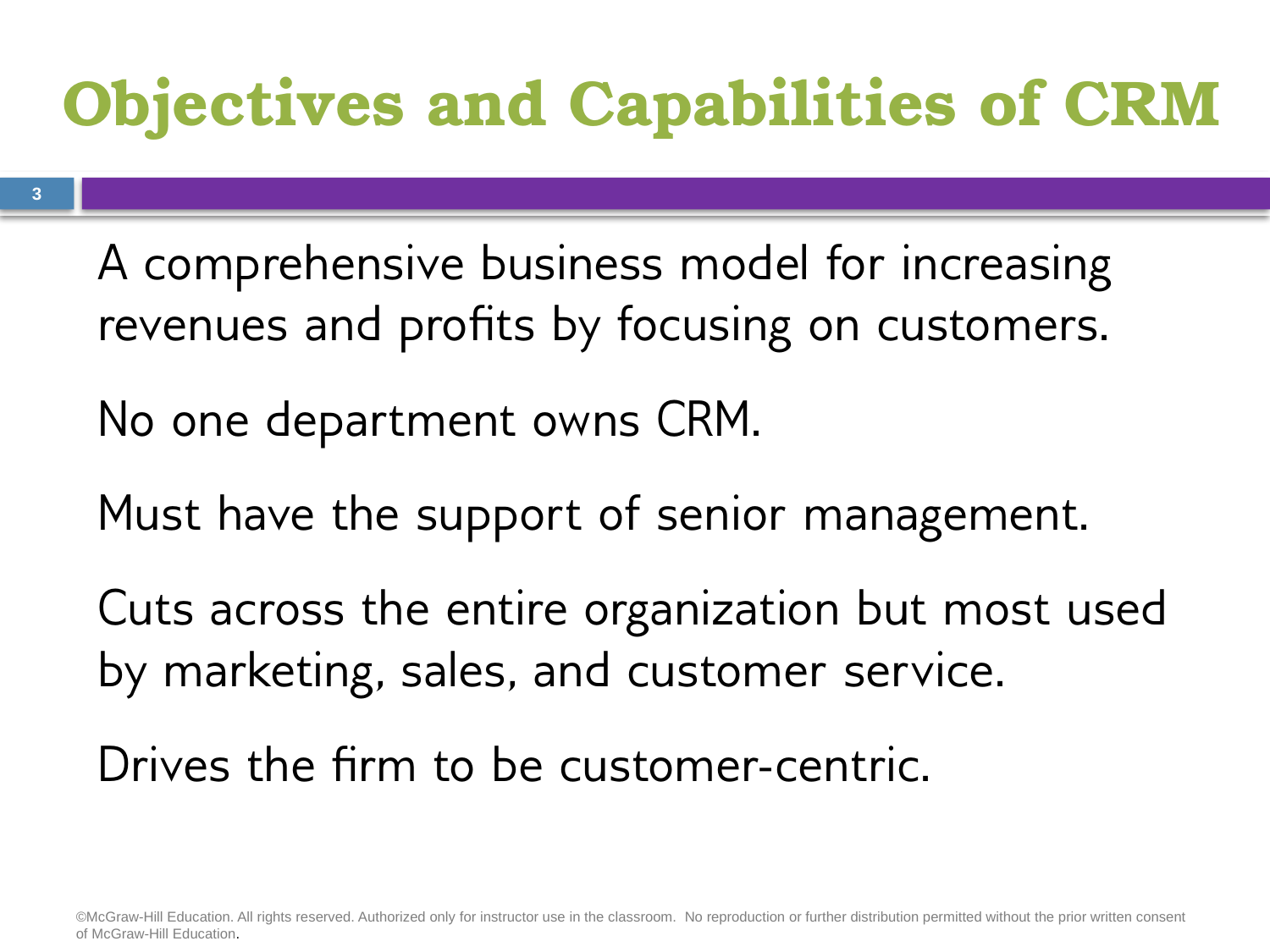

# Objectives and Capabilities of CRM
3
A comprehensive business model for increasing revenues and profits by focusing on customers.
No one department owns CRM.
Must have the support of senior management.
Cuts across the entire organization but most used by marketing, sales, and customer service.
Drives the firm to be customer-centric.
©McGraw-Hill Education. All rights reserved. Authorized only for instructor use in the classroom.  No reproduction or further distribution permitted without the prior written consent of McGraw-Hill Education.